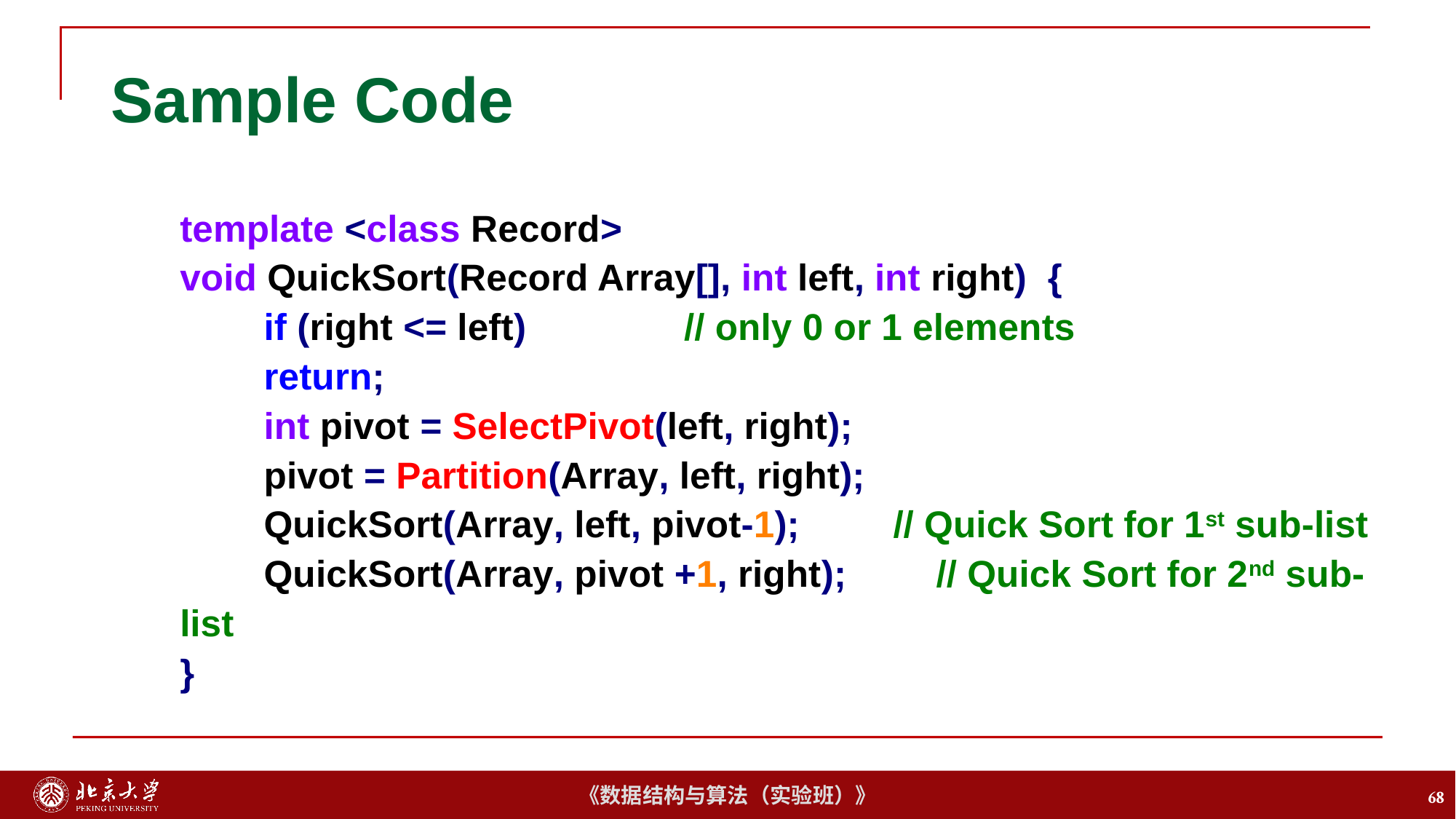

# Sample Code
template <class Record>
void QuickSort(Record Array[], int left, int right)  {
	if (right <= left) 			// only 0 or 1 elements
		return;
	int pivot = SelectPivot(left, right);
	pivot = Partition(Array, left, right);
	QuickSort(Array, left, pivot-1);         // Quick Sort for 1st sub-list
	QuickSort(Array, pivot +1, right);  		// Quick Sort for 2nd sub-list
}

68